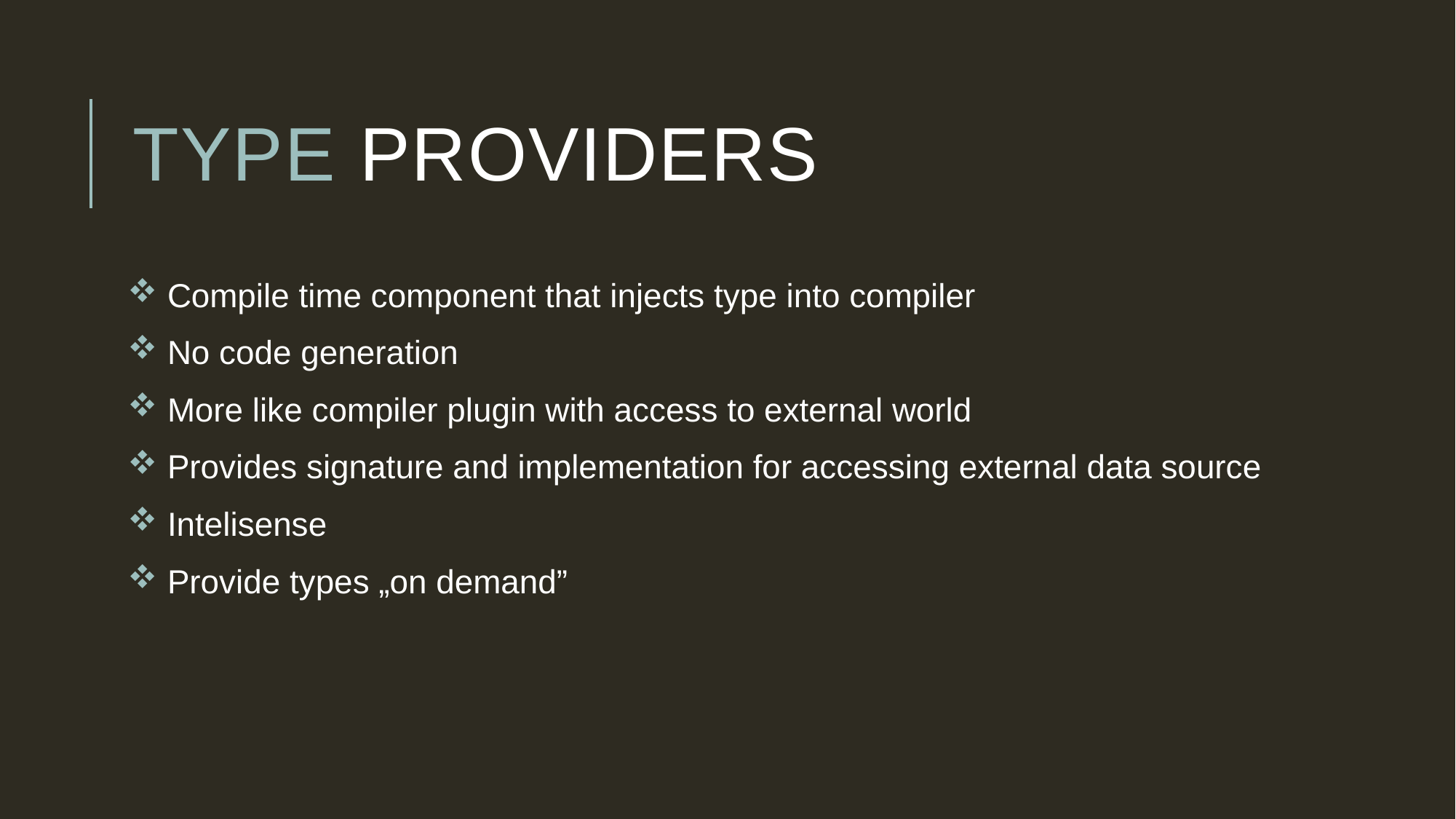

# Type Providers
 Compile time component that injects type into compiler
 No code generation
 More like compiler plugin with access to external world
 Provides signature and implementation for accessing external data source
 Intelisense
 Provide types „on demand”